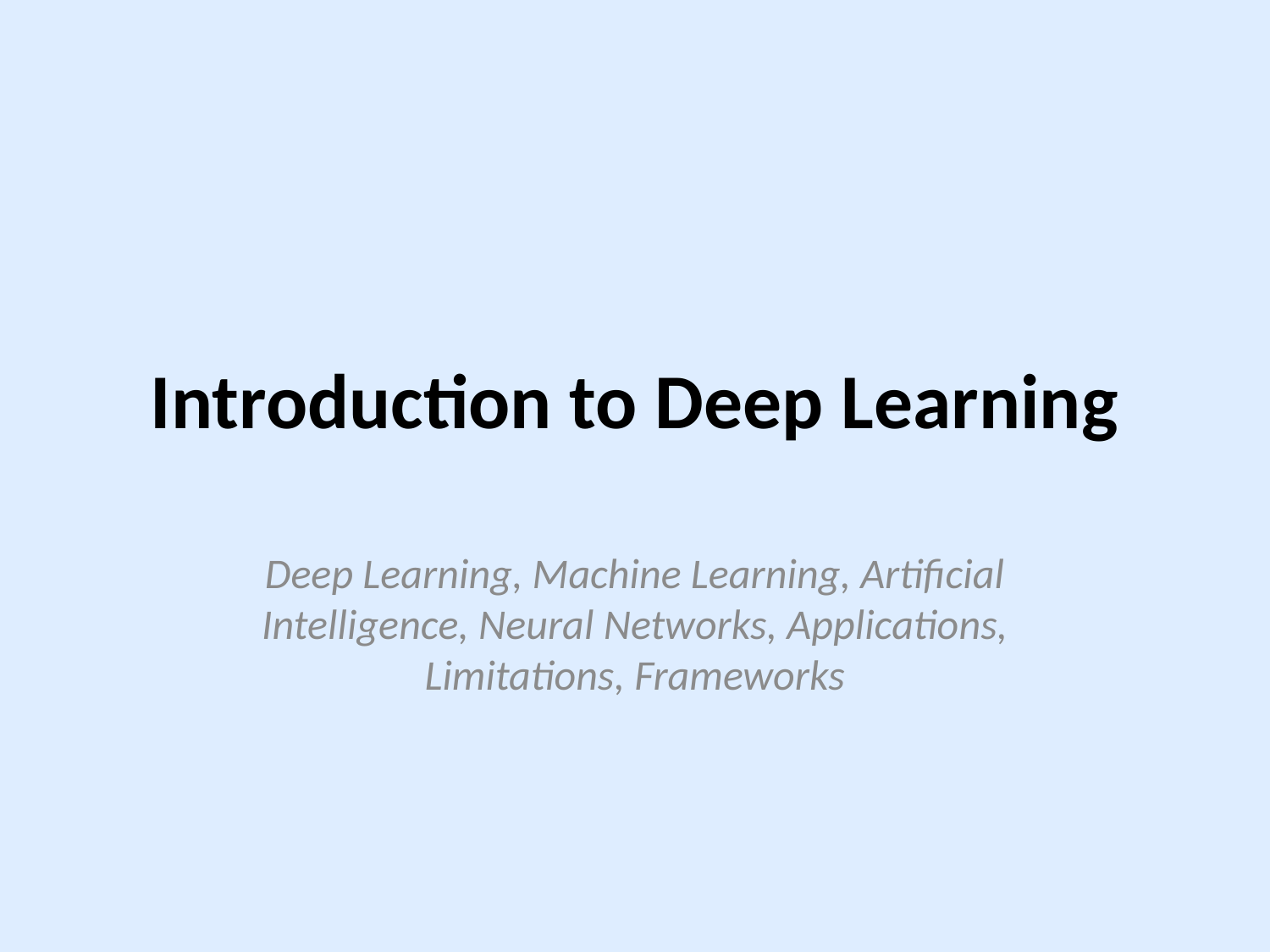

# Introduction to Deep Learning
Deep Learning, Machine Learning, Artificial Intelligence, Neural Networks, Applications, Limitations, Frameworks